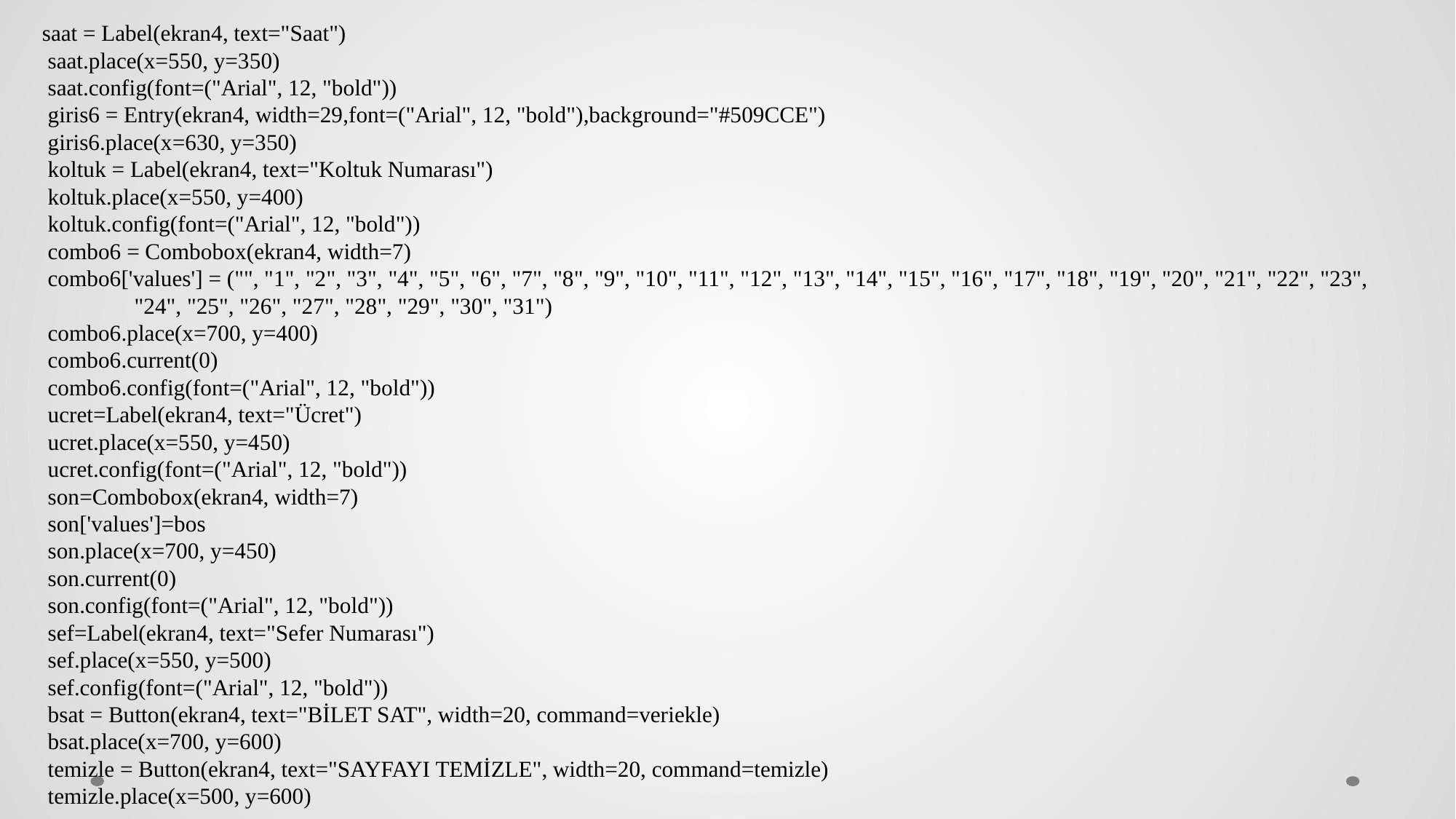

saat = Label(ekran4, text="Saat")
    saat.place(x=550, y=350)
    saat.config(font=("Arial", 12, "bold"))
    giris6 = Entry(ekran4, width=29,font=("Arial", 12, "bold"),background="#509CCE")
    giris6.place(x=630, y=350)
    koltuk = Label(ekran4, text="Koltuk Numarası")
    koltuk.place(x=550, y=400)
    koltuk.config(font=("Arial", 12, "bold"))
    combo6 = Combobox(ekran4, width=7)
    combo6['values'] = ("", "1", "2", "3", "4", "5", "6", "7", "8", "9", "10", "11", "12", "13", "14", "15", "16", "17", "18", "19", "20", "21", "22", "23",               	"24", "25", "26", "27", "28", "29", "30", "31")
    combo6.place(x=700, y=400)
    combo6.current(0)
    combo6.config(font=("Arial", 12, "bold"))
    ucret=Label(ekran4, text="Ücret")
    ucret.place(x=550, y=450)
    ucret.config(font=("Arial", 12, "bold"))
    son=Combobox(ekran4, width=7)
    son['values']=bos
    son.place(x=700, y=450)
    son.current(0)
    son.config(font=("Arial", 12, "bold"))
    sef=Label(ekran4, text="Sefer Numarası")
    sef.place(x=550, y=500)
    sef.config(font=("Arial", 12, "bold"))
    bsat = Button(ekran4, text="BİLET SAT", width=20, command=veriekle)
    bsat.place(x=700, y=600)
    temizle = Button(ekran4, text="SAYFAYI TEMİZLE", width=20, command=temizle)
    temizle.place(x=500, y=600)